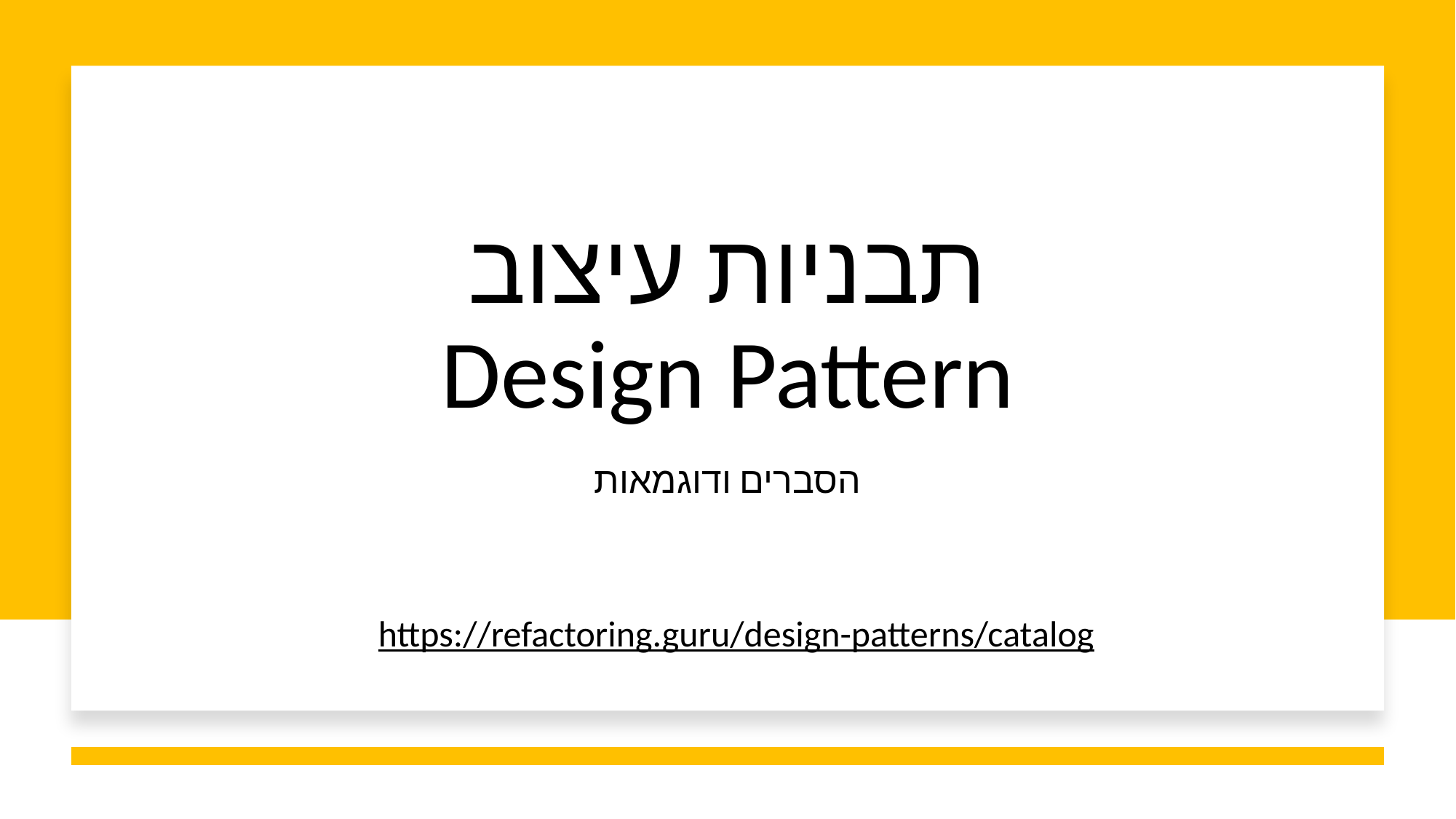

# תבניות עיצוב Design Pattern
הסברים ודוגמאות
https://refactoring.guru/design-patterns/catalog